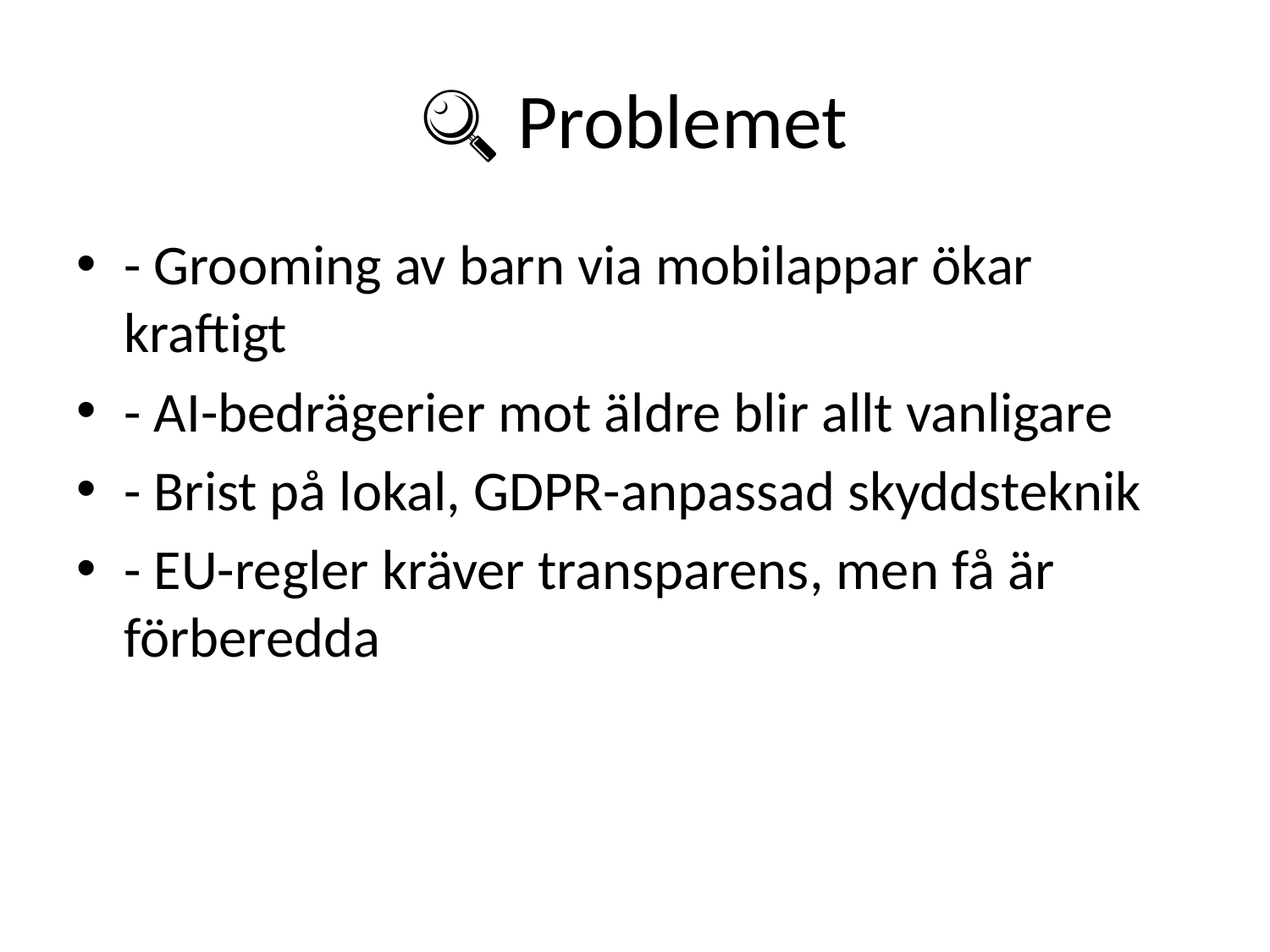

# 🔍 Problemet
- Grooming av barn via mobilappar ökar kraftigt
- AI-bedrägerier mot äldre blir allt vanligare
- Brist på lokal, GDPR-anpassad skyddsteknik
- EU-regler kräver transparens, men få är förberedda